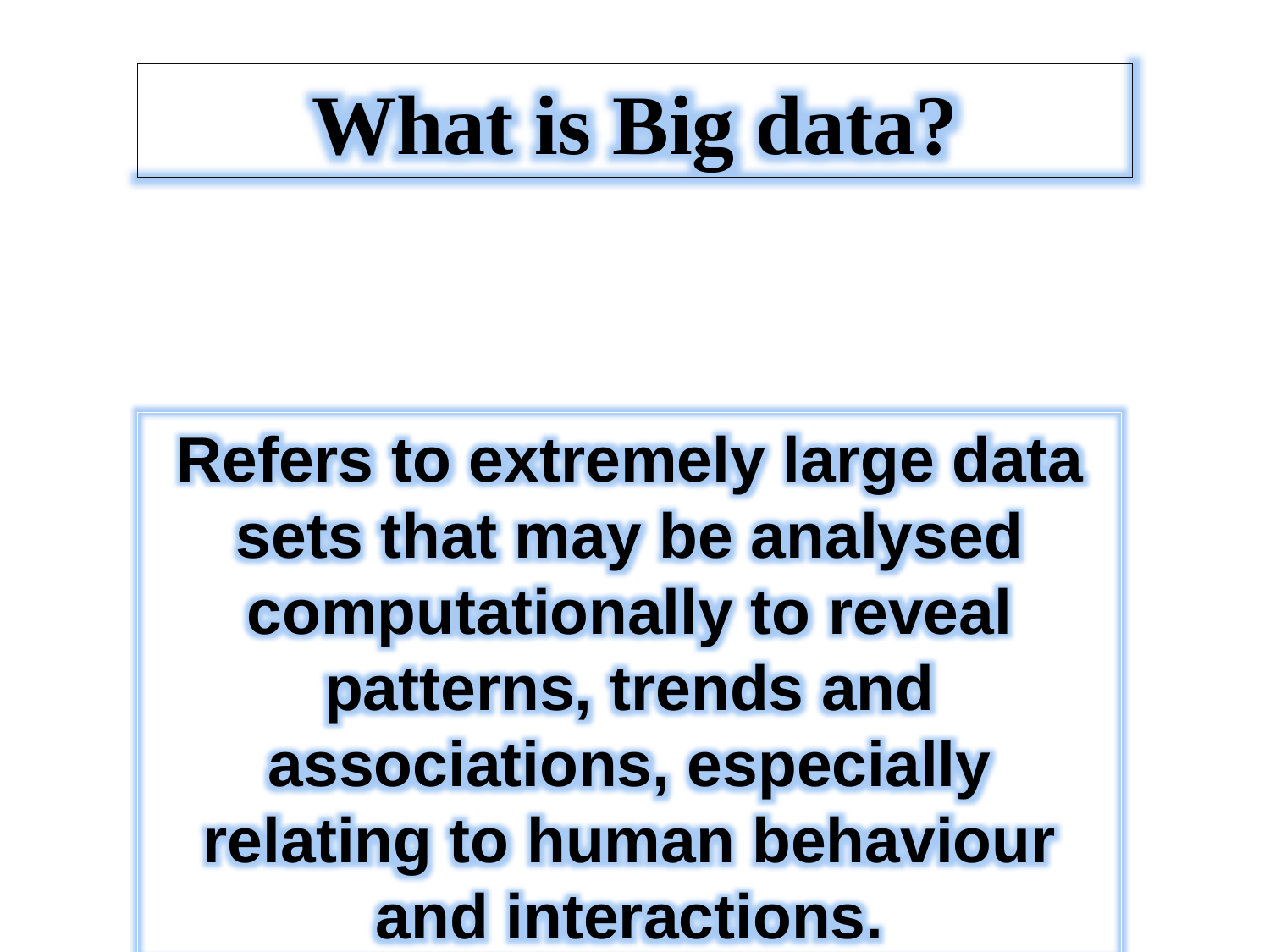

What is Big data?
Refers to extremely large data sets that may be analysed computationally to reveal patterns, trends and associations, especially relating to human behaviour and interactions.